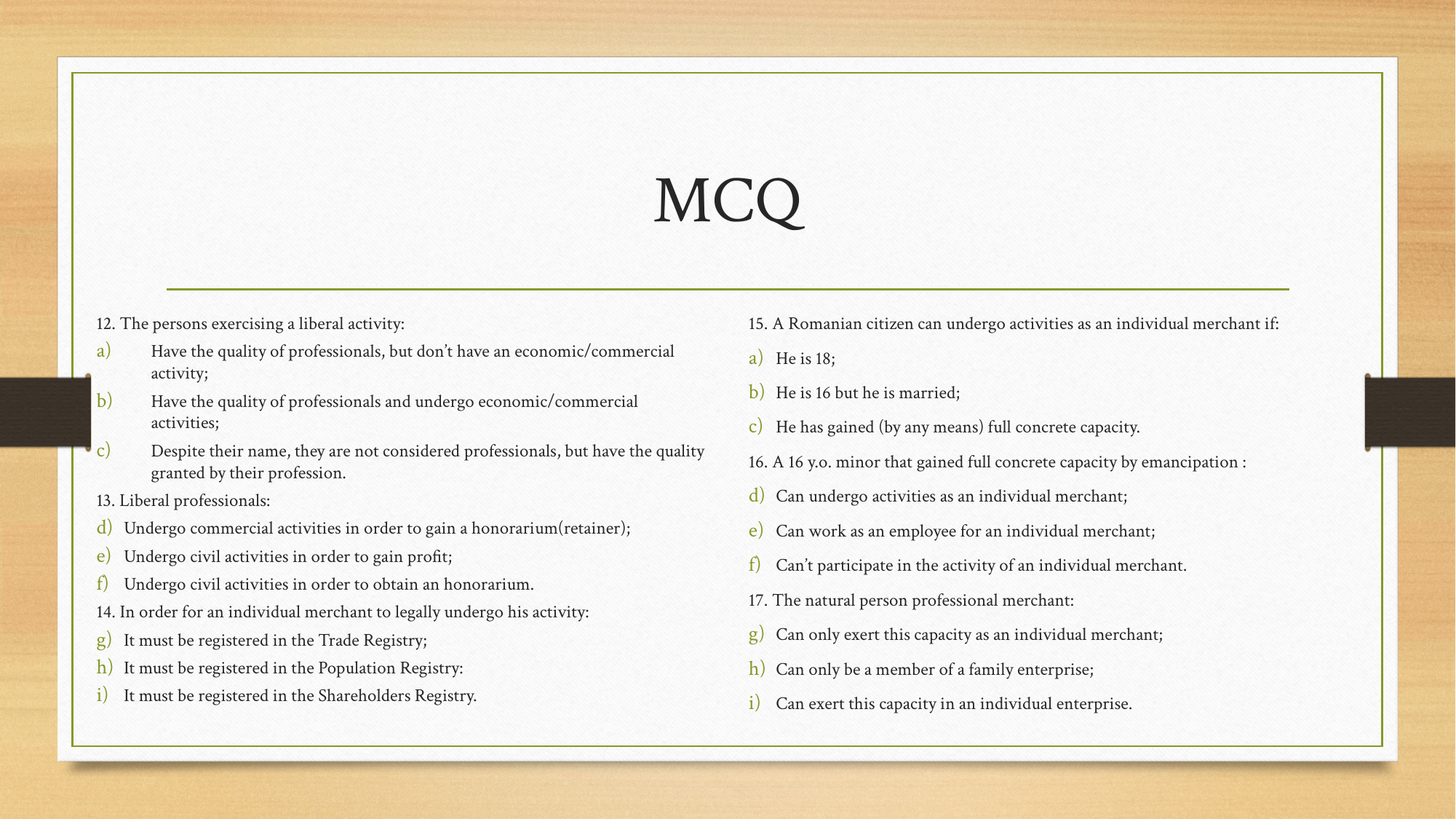

# MCQ
15. A Romanian citizen can undergo activities as an individual merchant if:
He is 18;
He is 16 but he is married;
He has gained (by any means) full concrete capacity.
16. A 16 y.o. minor that gained full concrete capacity by emancipation :
Can undergo activities as an individual merchant;
Can work as an employee for an individual merchant;
Can’t participate in the activity of an individual merchant.
17. The natural person professional merchant:
Can only exert this capacity as an individual merchant;
Can only be a member of a family enterprise;
Can exert this capacity in an individual enterprise.
12. The persons exercising a liberal activity:
Have the quality of professionals, but don’t have an economic/commercial activity;
Have the quality of professionals and undergo economic/commercial activities;
Despite their name, they are not considered professionals, but have the quality granted by their profession.
13. Liberal professionals:
Undergo commercial activities in order to gain a honorarium(retainer);
Undergo civil activities in order to gain profit;
Undergo civil activities in order to obtain an honorarium.
14. In order for an individual merchant to legally undergo his activity:
It must be registered in the Trade Registry;
It must be registered in the Population Registry:
It must be registered in the Shareholders Registry.